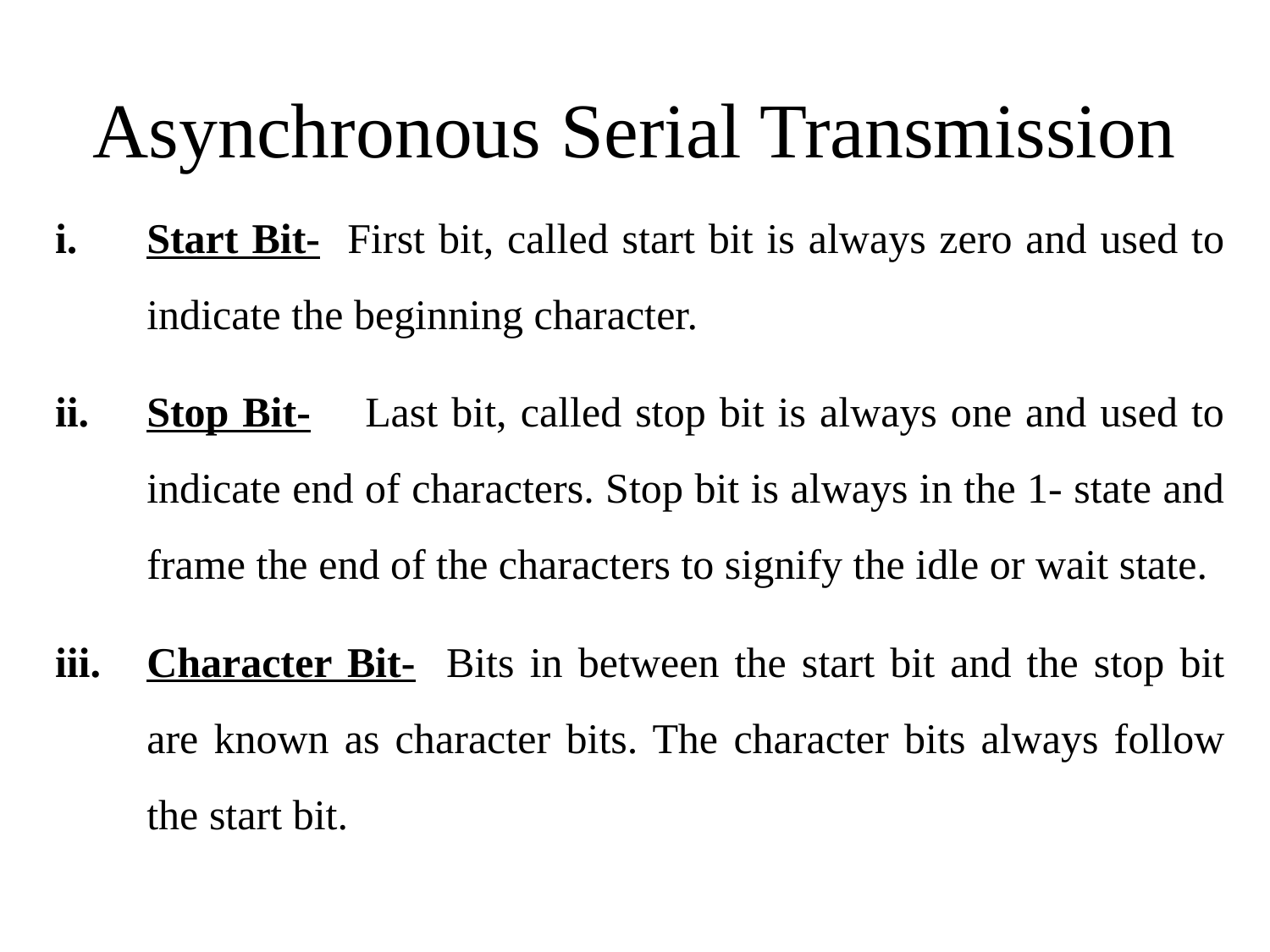

# Asynchronous Serial Transmission
Start Bit-  First bit, called start bit is always zero and used to indicate the beginning character.
Stop Bit-    Last bit, called stop bit is always one and used to indicate end of characters. Stop bit is always in the 1- state and frame the end of the characters to signify the idle or wait state.
Character Bit-  Bits in between the start bit and the stop bit are known as character bits. The character bits always follow the start bit.